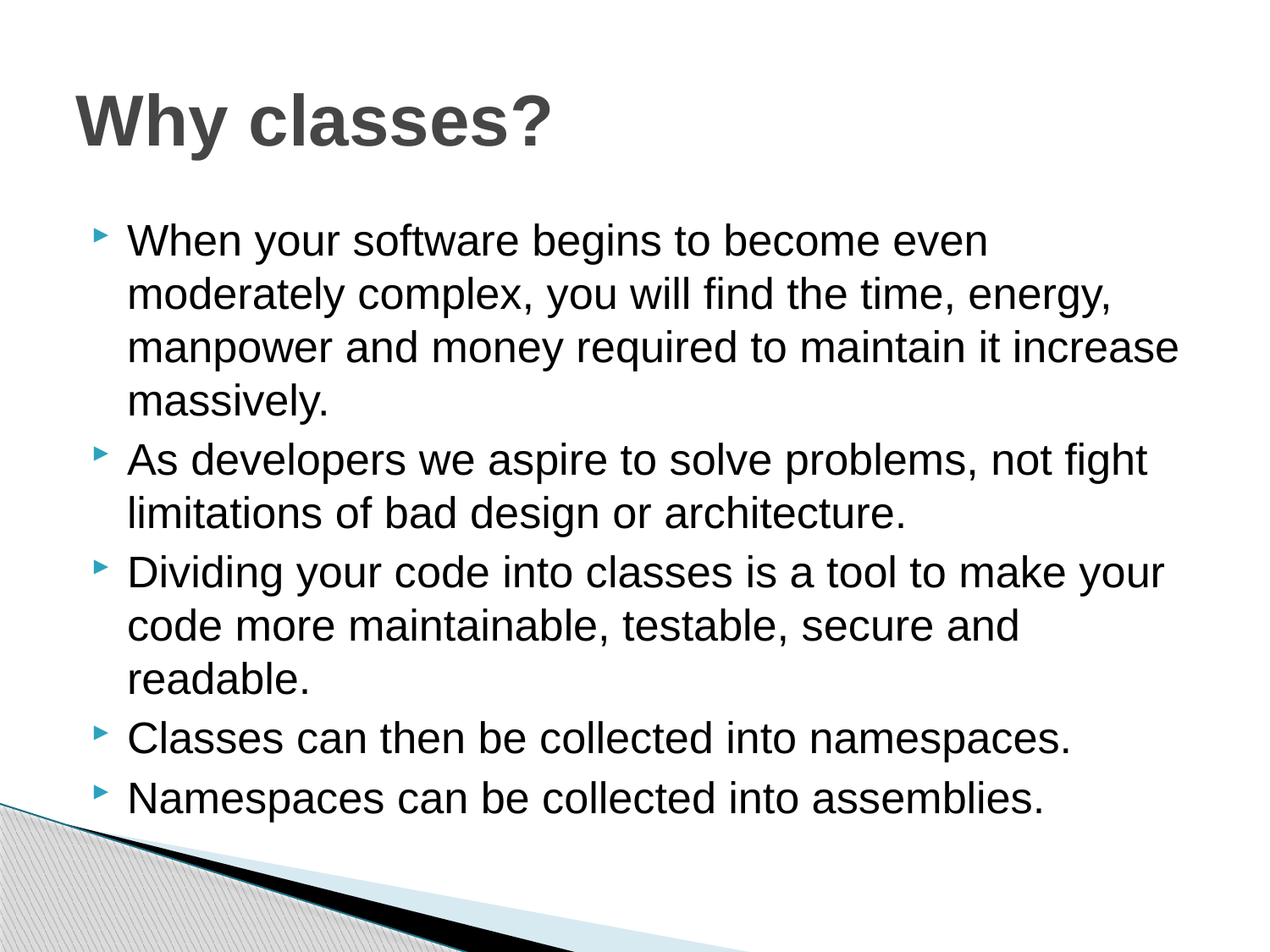

# Why classes?
When your software begins to become even moderately complex, you will find the time, energy, manpower and money required to maintain it increase massively.
As developers we aspire to solve problems, not fight limitations of bad design or architecture.
Dividing your code into classes is a tool to make your code more maintainable, testable, secure and readable.
Classes can then be collected into namespaces.
Namespaces can be collected into assemblies.